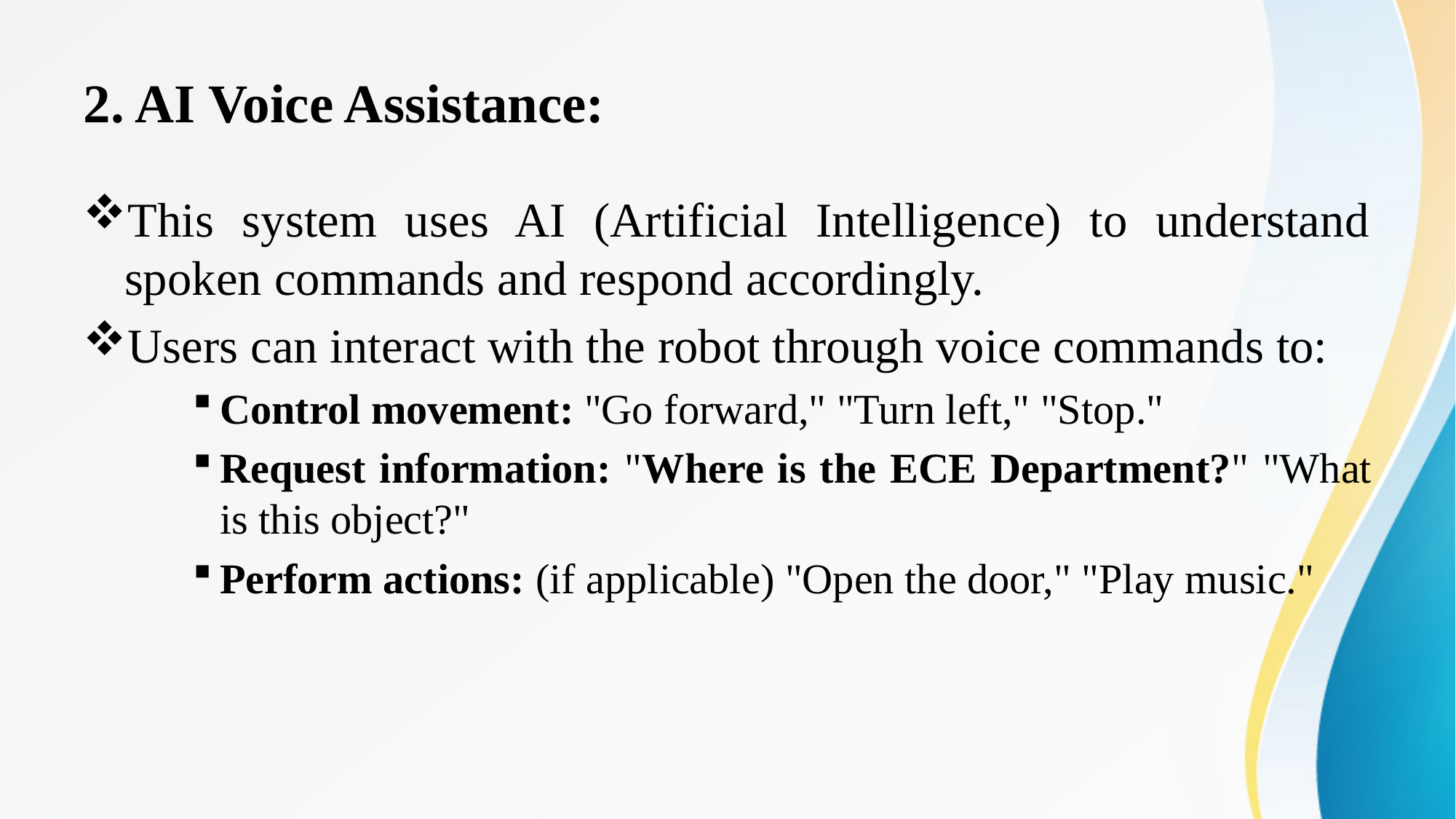

# 2. AI Voice Assistance:

This system uses AI (Artificial Intelligence) to understand spoken commands and respond accordingly.
Users can interact with the robot through voice commands to:
Control movement: "Go forward," "Turn left," "Stop."
Request information: "Where is the ECE Department?" "What is this object?"
Perform actions: (if applicable) "Open the door," "Play music."